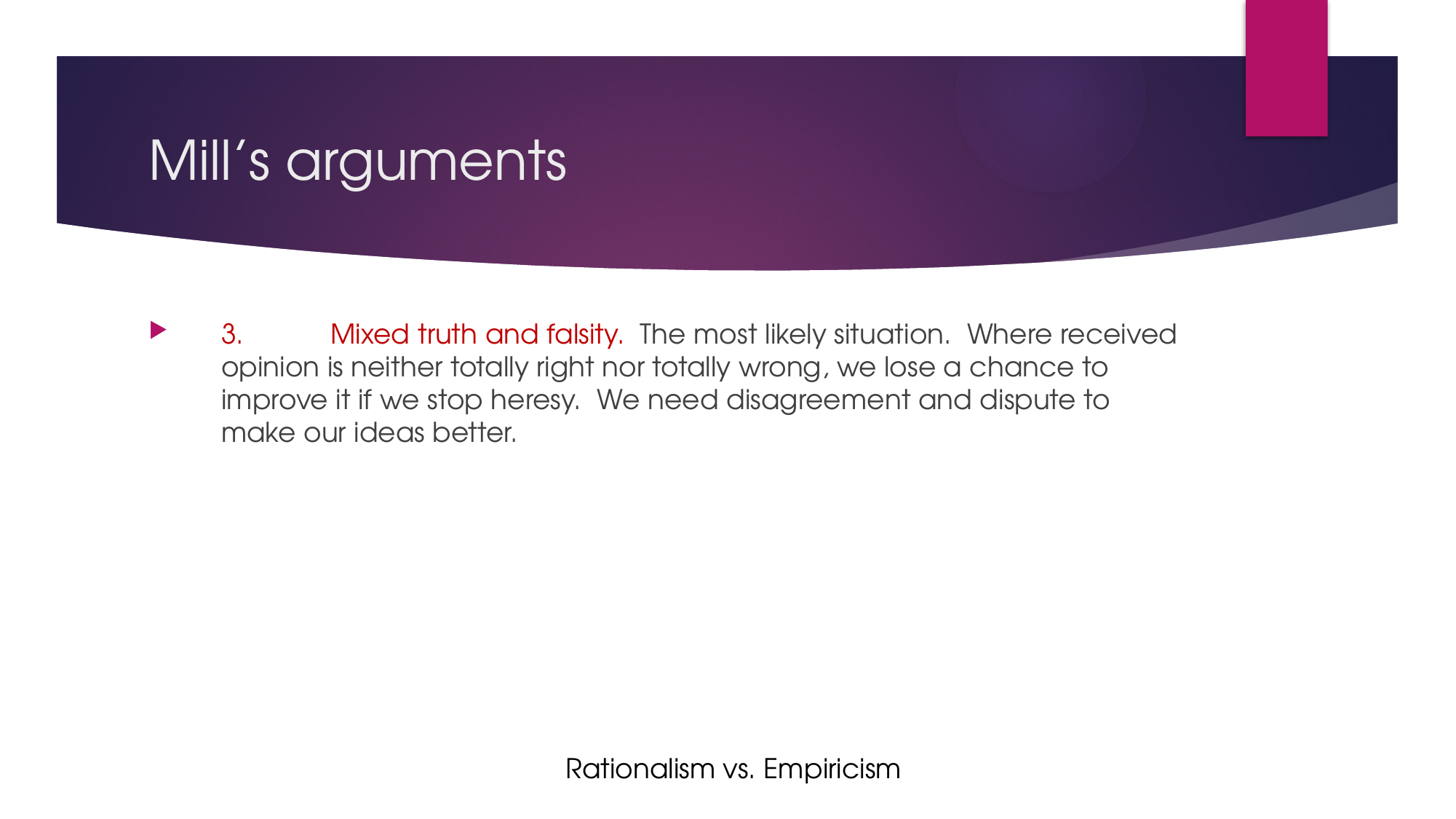

# Mill’s arguments
3.	Mixed truth and falsity.  The most likely situation.  Where received opinion is neither totally right nor totally wrong, we lose a chance to improve it if we stop heresy.  We need disagreement and dispute to make our ideas better.
Rationalism vs. Empiricism